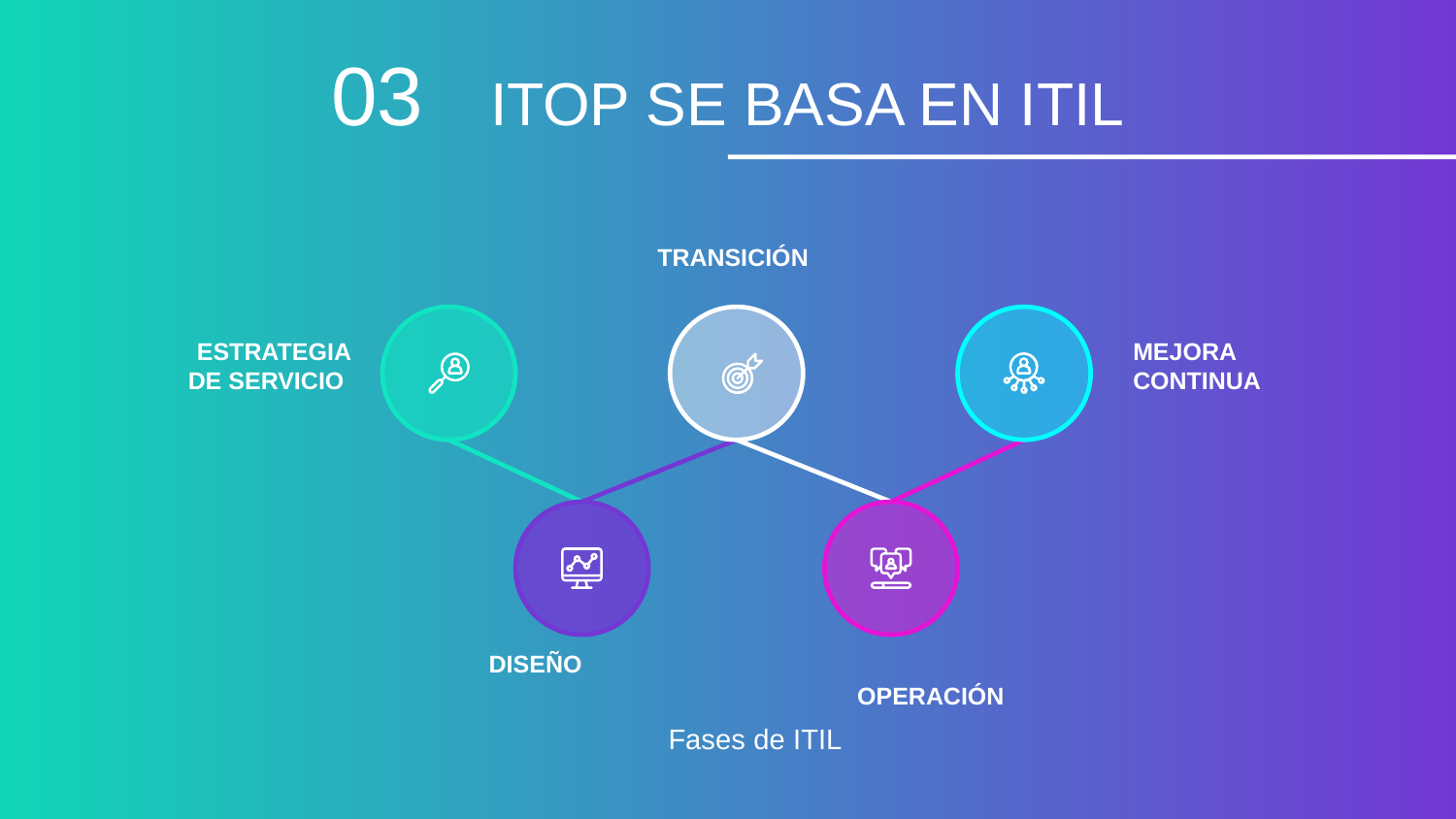

# 03    ITOP SE BASA EN ITIL
TRANSICIÓN

ESTRATEGIA
DE SERVICIO

MEJORA CONTINUA

DISEÑO

	OPERACIÓN

Fases de ITIL